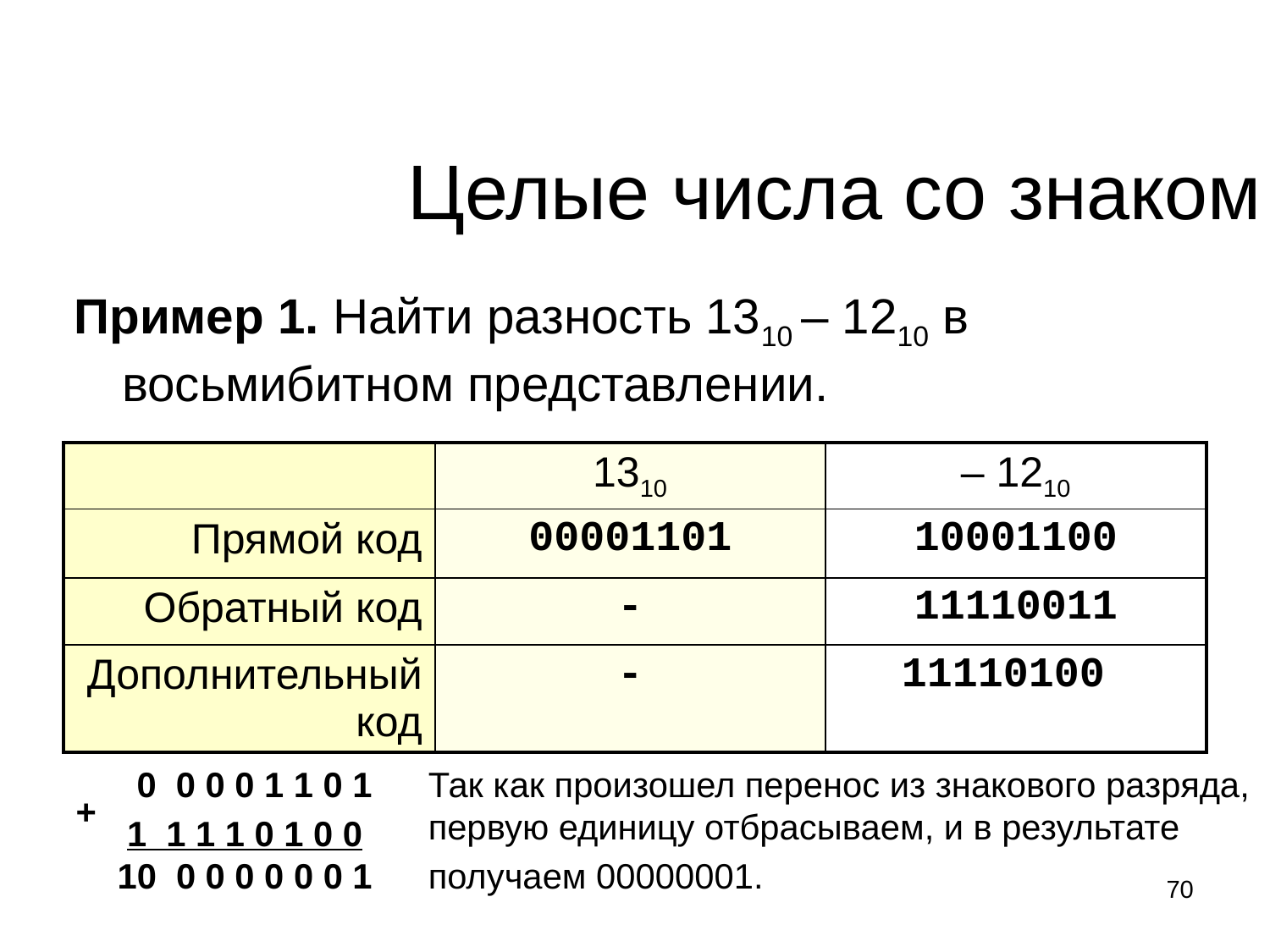

# Целые числа со знаком
Пример 1. Найти разность 1310 – 1210 в восьмибитном представлении.
|  | 1310 | – 1210 |
| --- | --- | --- |
| Прямой код | 00001101 | 10001100 |
| Обратный код | - | 11110011 |
| Дополнительный код | - | 11110100 |
0  0 0 0 1 1 0 1
1  1 1 1 0 1 0 0
10  0 0 0 0 0 0 1
+
Так как произошел перенос из знакового разряда,
первую единицу отбрасываем, и в результате
получаем 00000001.
70